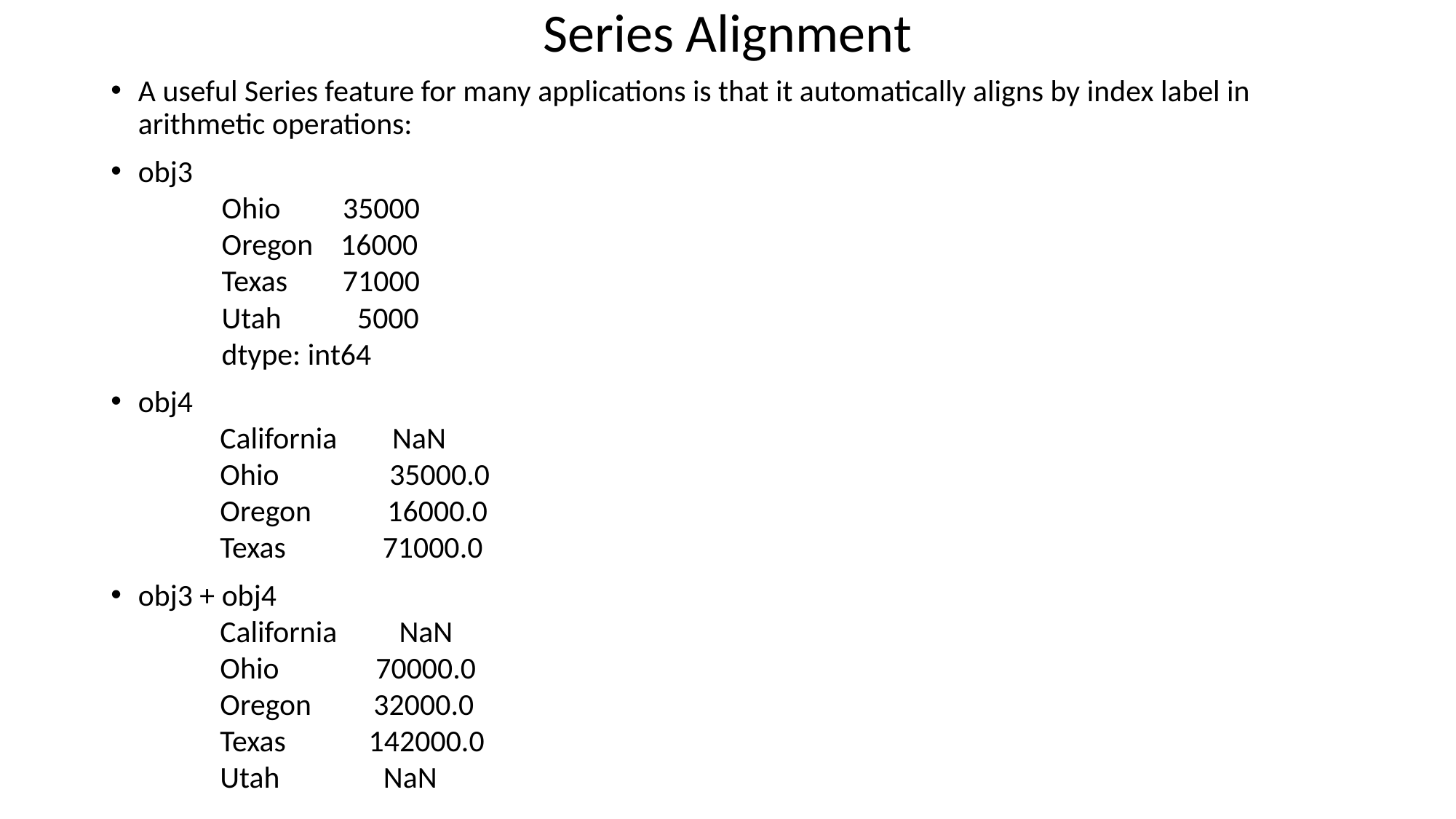

# Series Alignment
A useful Series feature for many applications is that it automatically aligns by index label in arithmetic operations:
obj3
                Ohio         35000
                Oregon    16000
                Texas        71000
                Utah           5000
                dtype: int64
obj4
	California        NaN
	Ohio                35000.0
	Oregon           16000.0
	Texas              71000.0
obj3 + obj4
	California         NaN
	Ohio              70000.0
	Oregon         32000.0
	Texas            142000.0
	Utah               NaN